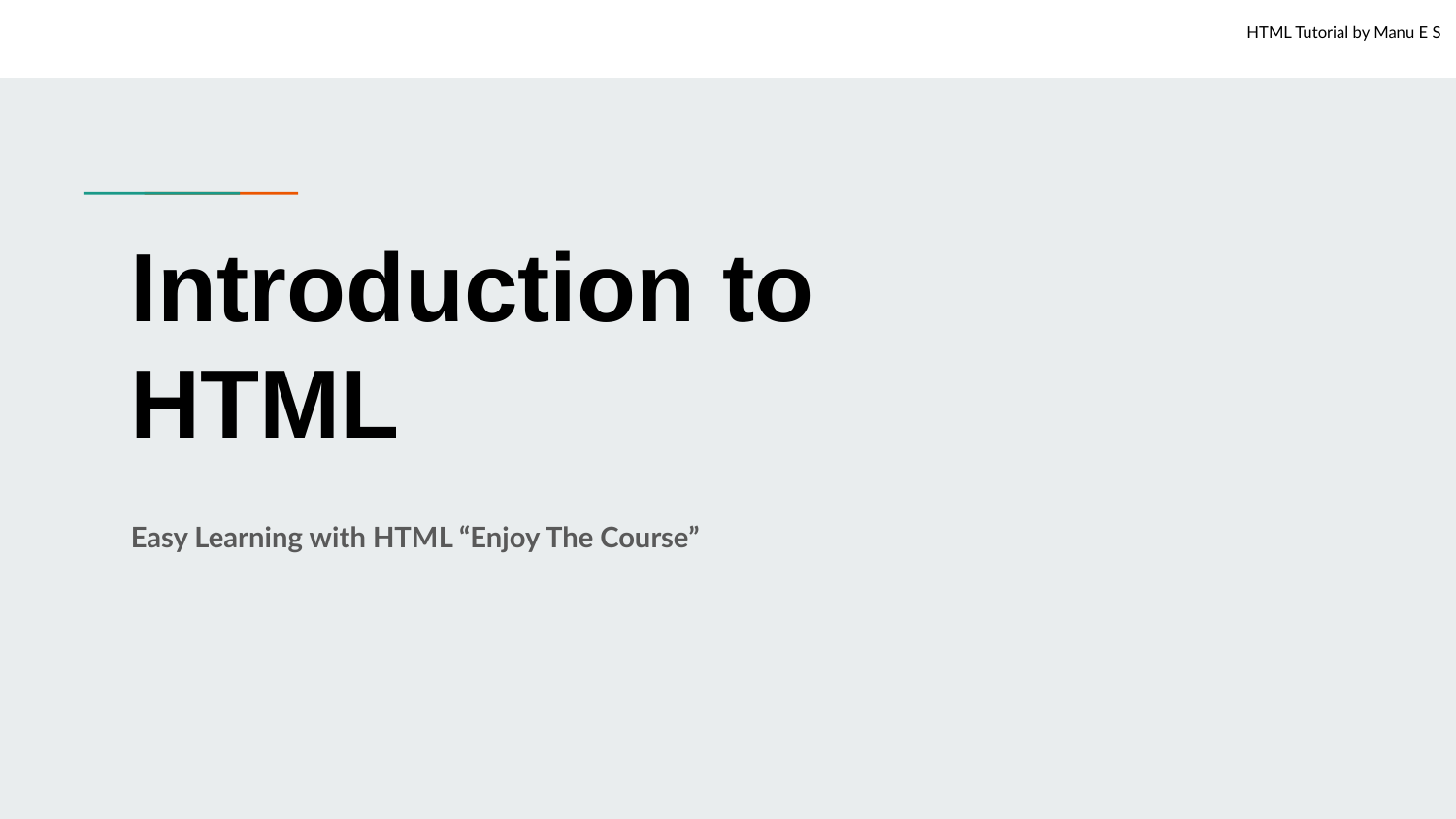

HTML Tutorial by Manu E S
# Introduction to
HTML

Easy Learning with HTML “Enjoy The Course”